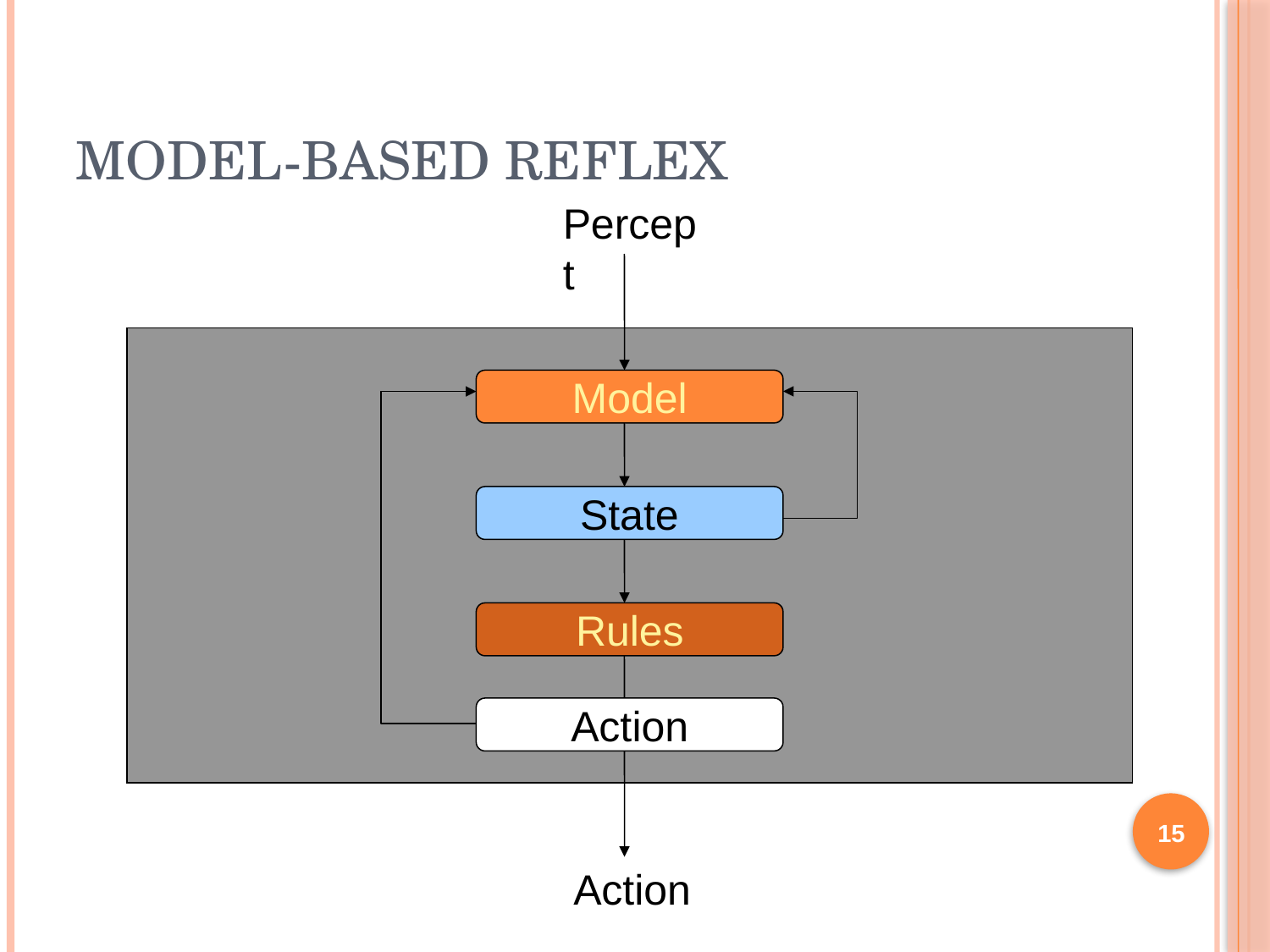

# Model-Based Reflex
Percept

Model

State

Rules

Action
15
Action